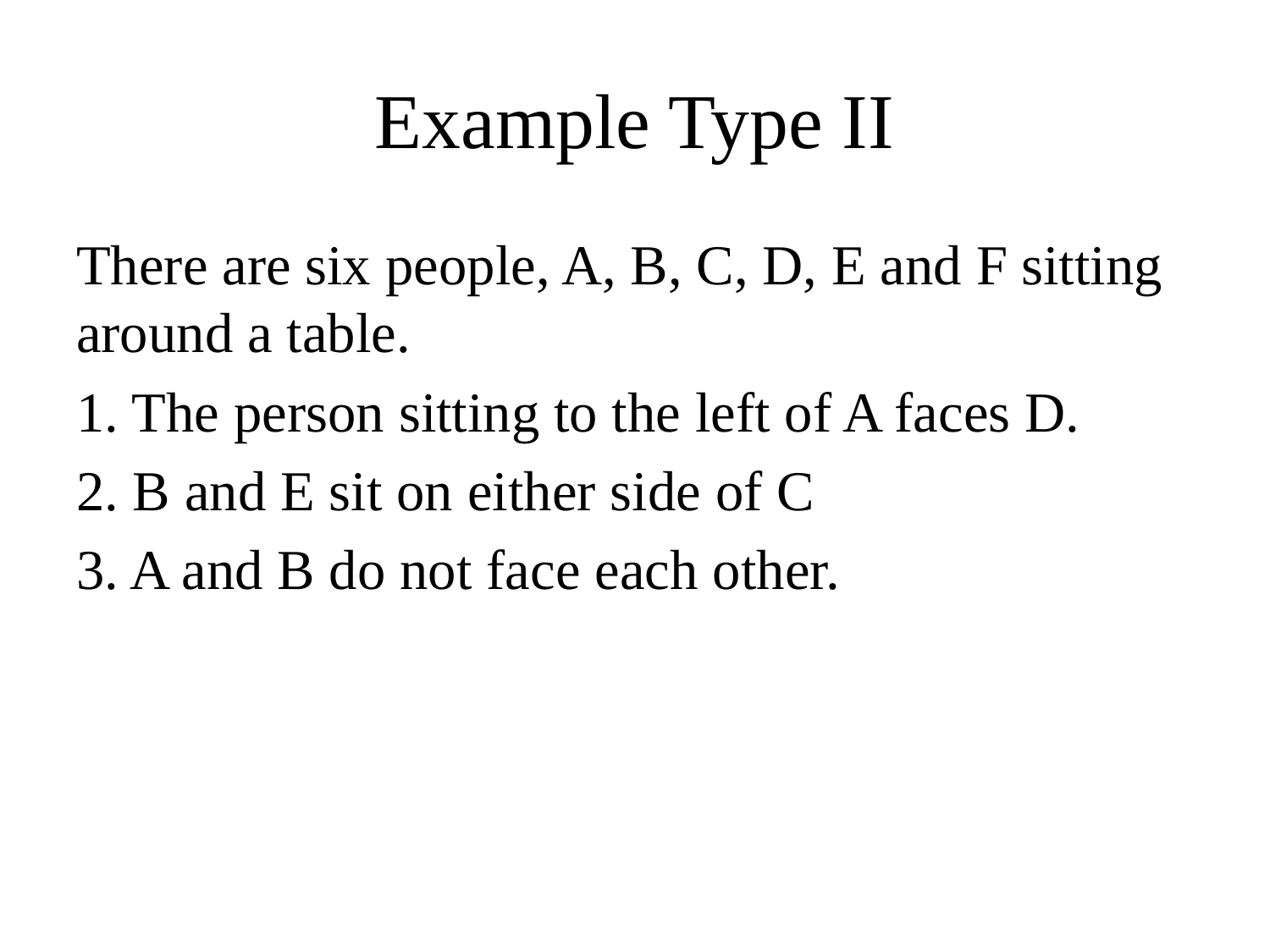

# Example Type II
There are six people, A, B, C, D, E and F sitting around a table.
1. The person sitting to the left of A faces D.
2. B and E sit on either side of C
3. A and B do not face each other.